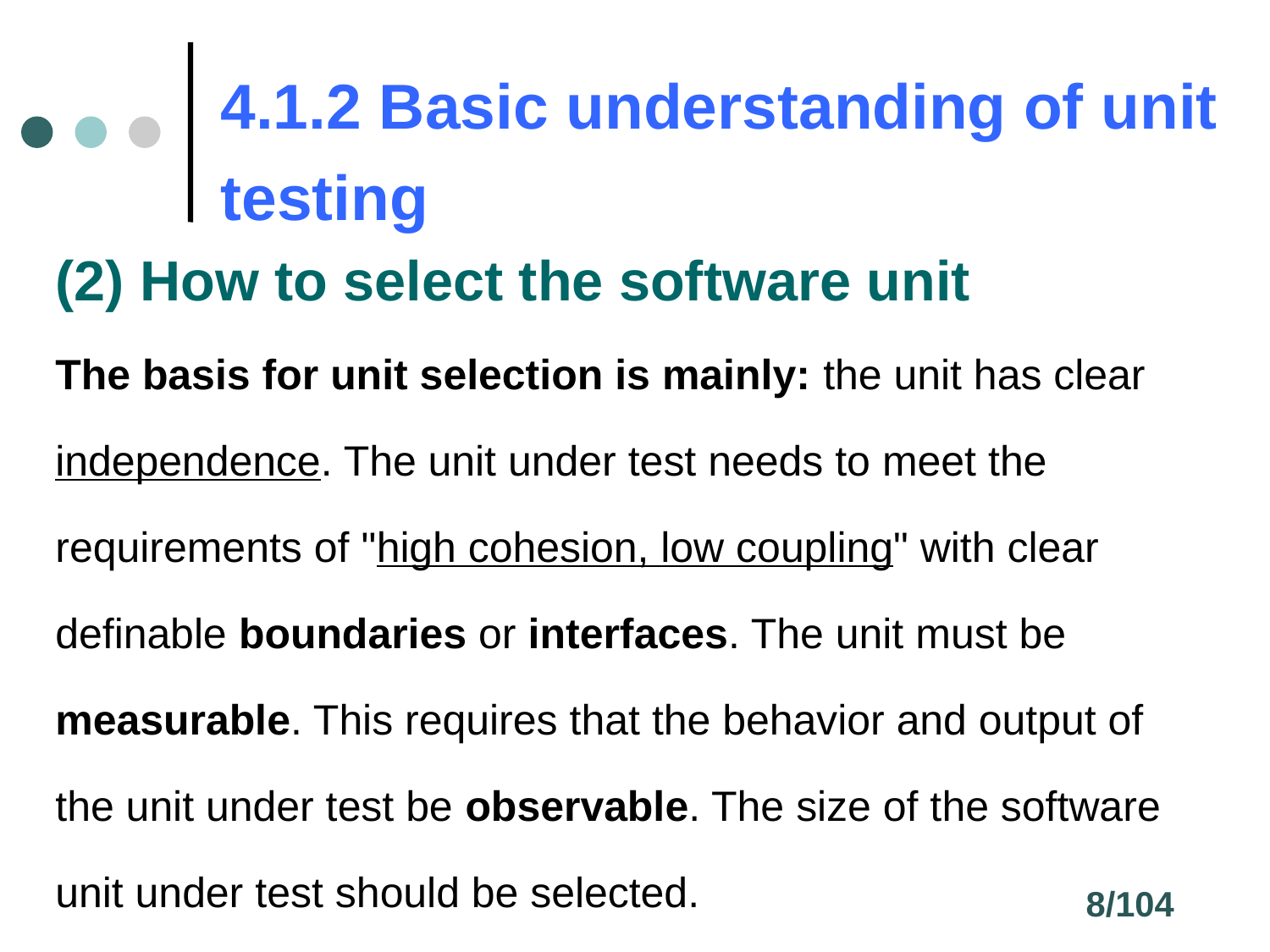

# 4.1.2 Basic understanding of unit testing

(2) How to select the software unit
The basis for unit selection is mainly: the unit has clear independence. The unit under test needs to meet the requirements of "high cohesion, low coupling" with clear definable boundaries or interfaces. The unit must be measurable. This requires that the behavior and output of the unit under test be observable. The size of the software unit under test should be selected.
8/104